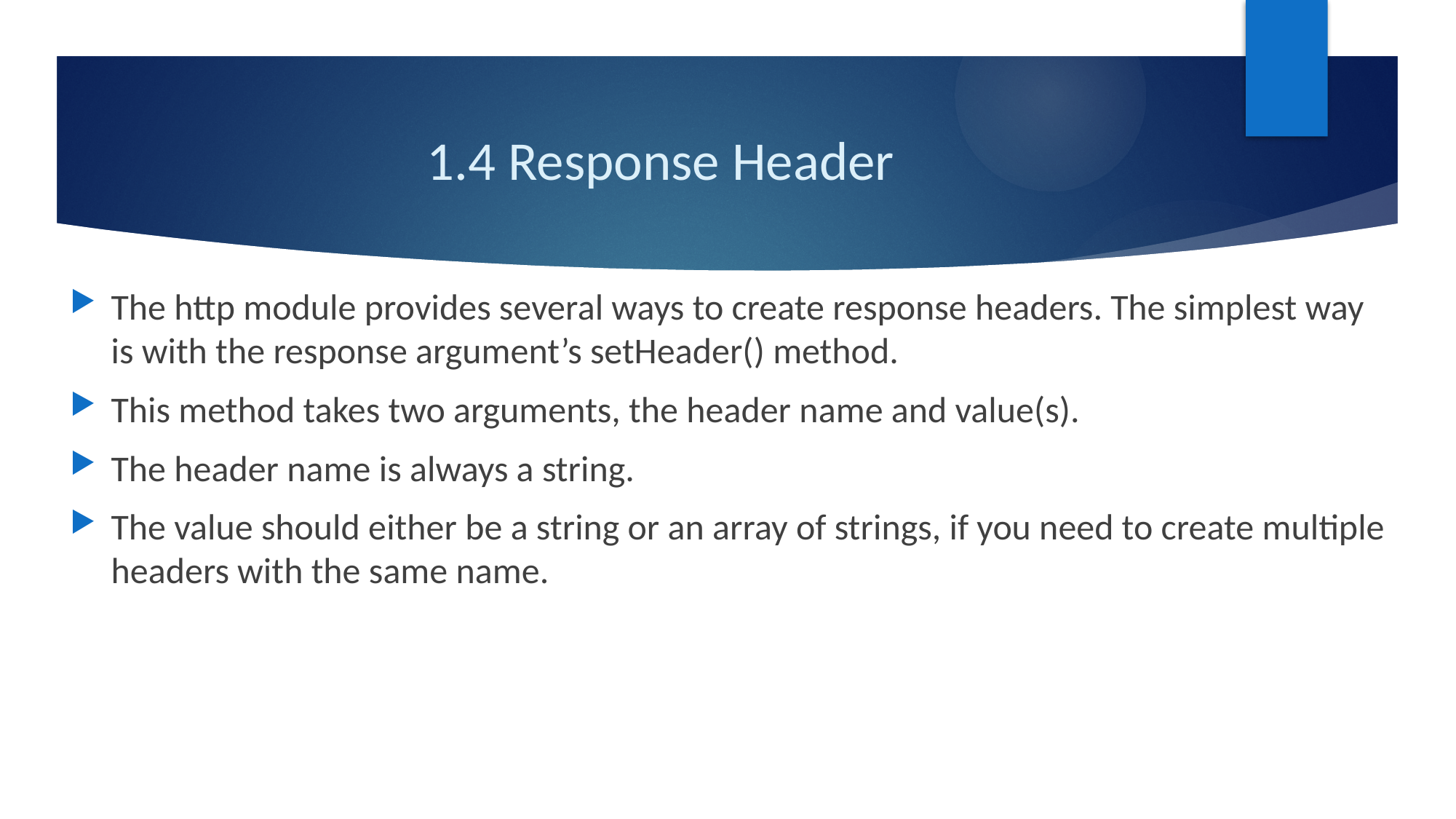

# 1.4 Response Header
The http module provides several ways to create response headers. The simplest way is with the response argument’s setHeader() method.
This method takes two arguments, the header name and value(s).
The header name is always a string.
The value should either be a string or an array of strings, if you need to create multiple headers with the same name.